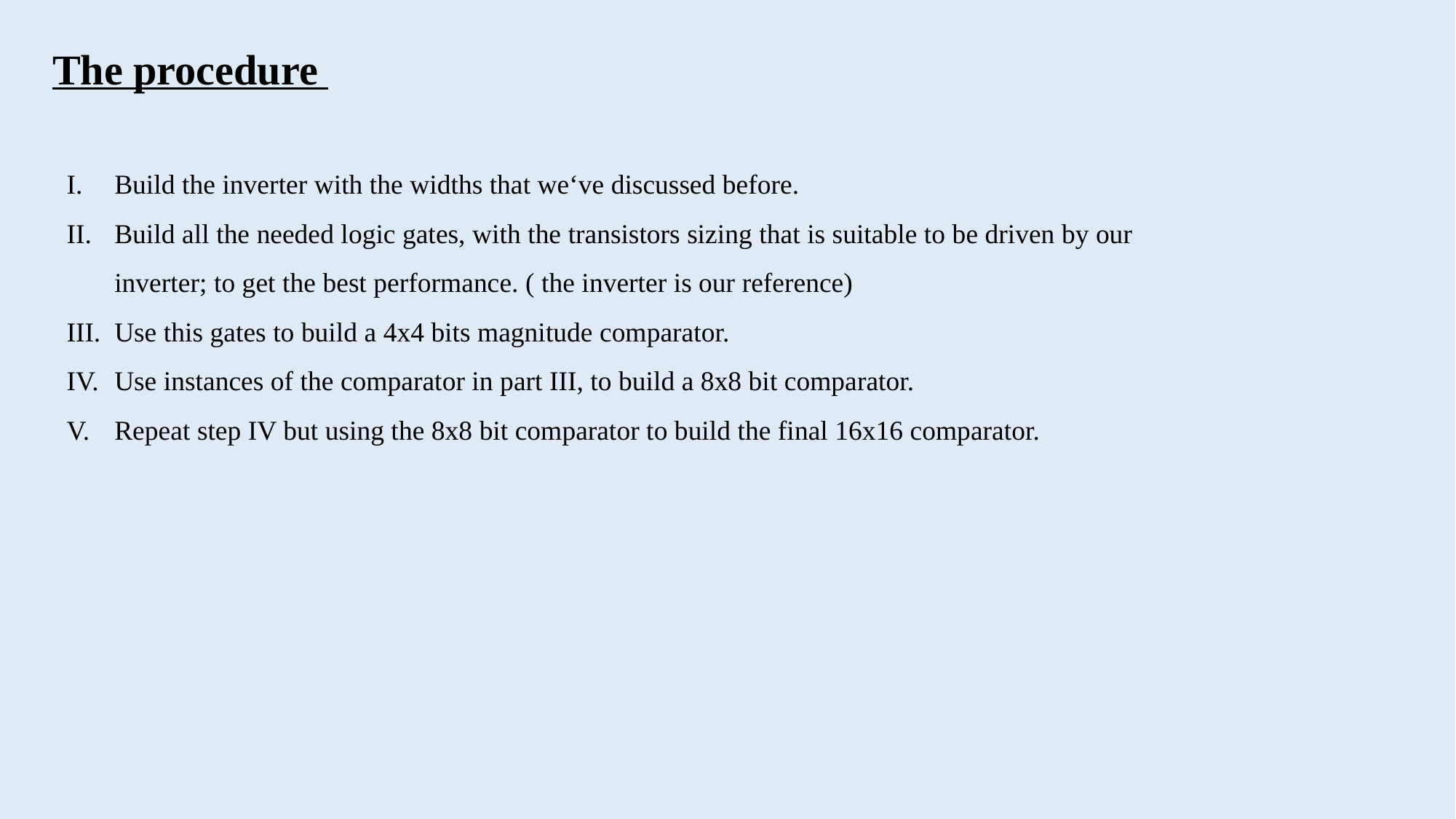

The procedure
Build the inverter with the widths that we‘ve discussed before.
Build all the needed logic gates, with the transistors sizing that is suitable to be driven by our inverter; to get the best performance. ( the inverter is our reference)
Use this gates to build a 4x4 bits magnitude comparator.
Use instances of the comparator in part III, to build a 8x8 bit comparator.
Repeat step IV but using the 8x8 bit comparator to build the final 16x16 comparator.